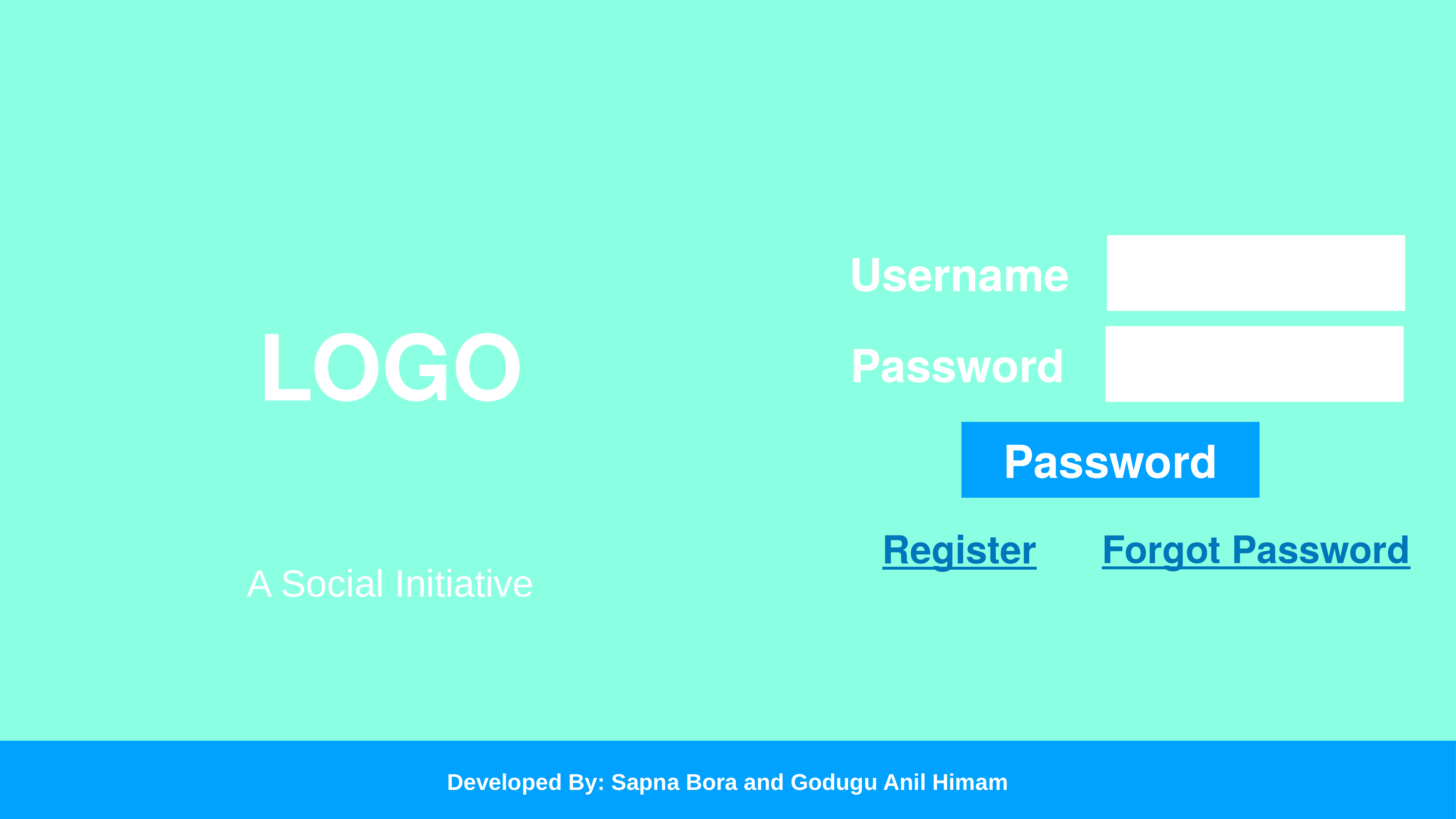

Username
LOGO

Password

Password
Register
Forgot Password
A Social Initiative

Developed By: Sapna Bora and Godugu Anil Himam